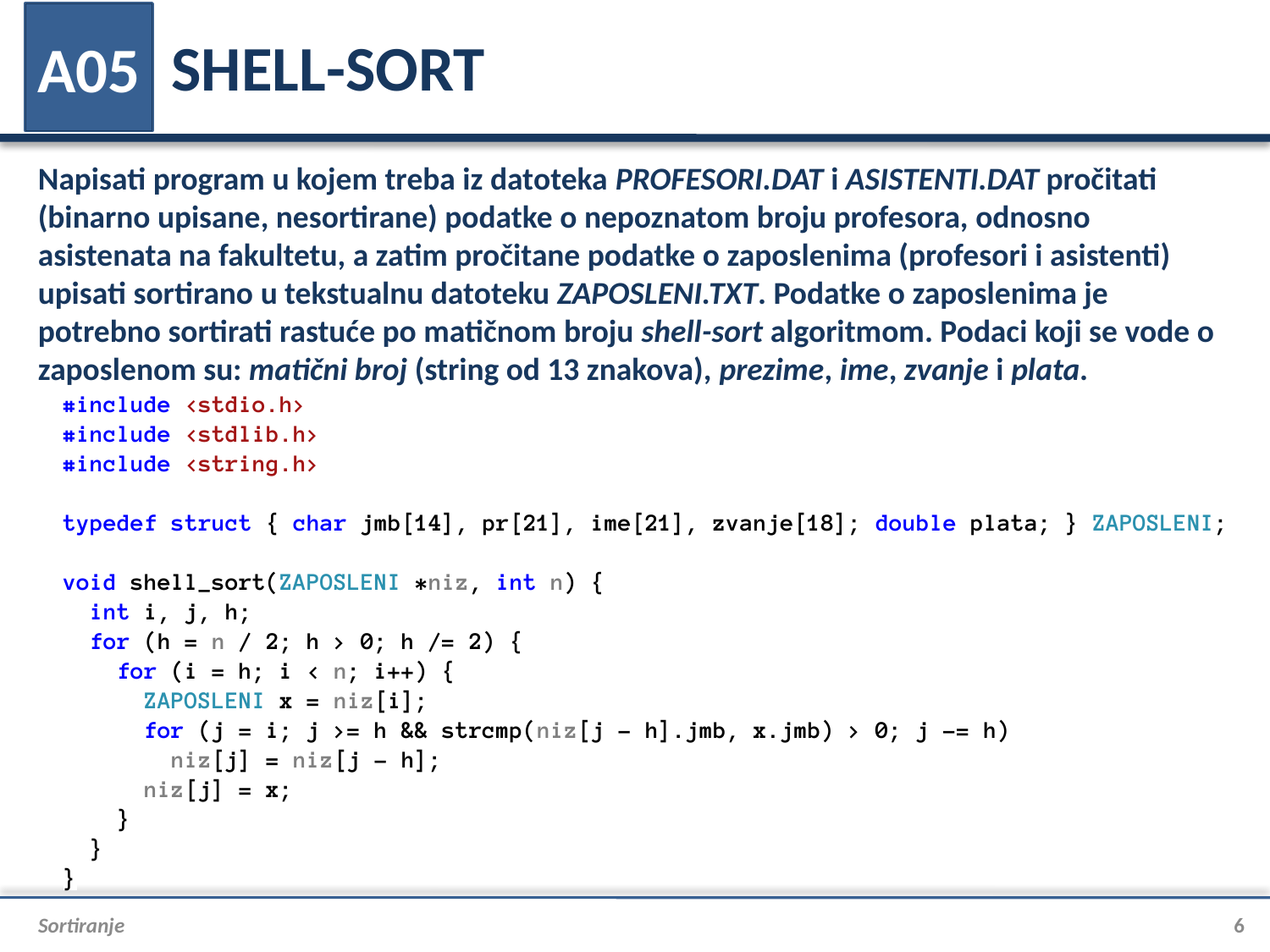

# SHELL-SORT
A05
Napisati program u kojem treba iz datoteka PROFESORI.DAT i ASISTENTI.DAT pročitati (binarno upisane, nesortirane) podatke o nepoznatom broju profesora, odnosno asistenata na fakultetu, a zatim pročitane podatke o zaposlenima (profesori i asistenti) upisati sortirano u tekstualnu datoteku ZAPOSLENI.TXT. Podatke o zaposlenima je potrebno sortirati rastuće po matičnom broju shell-sort algoritmom. Podaci koji se vode o zaposlenom su: matični broj (string od 13 znakova), prezime, ime, zvanje i plata.
#include <stdio.h>
#include <stdlib.h>
#include <string.h>

typedef struct { char jmb[14], pr[21], ime[21], zvanje[18]; double plata; } ZAPOSLENI;

void shell_sort(ZAPOSLENI *niz, int n) {
  int i, j, h;
  for (h = n / 2; h > 0; h /= 2) {
    for (i = h; i < n; i++) {
      ZAPOSLENI x = niz[i];
      for (j = i; j >= h && strcmp(niz[j - h].jmb, x.jmb) > 0; j -= h)
        niz[j] = niz[j - h];
      niz[j] = x;
    }
  }
}
Sortiranje
6